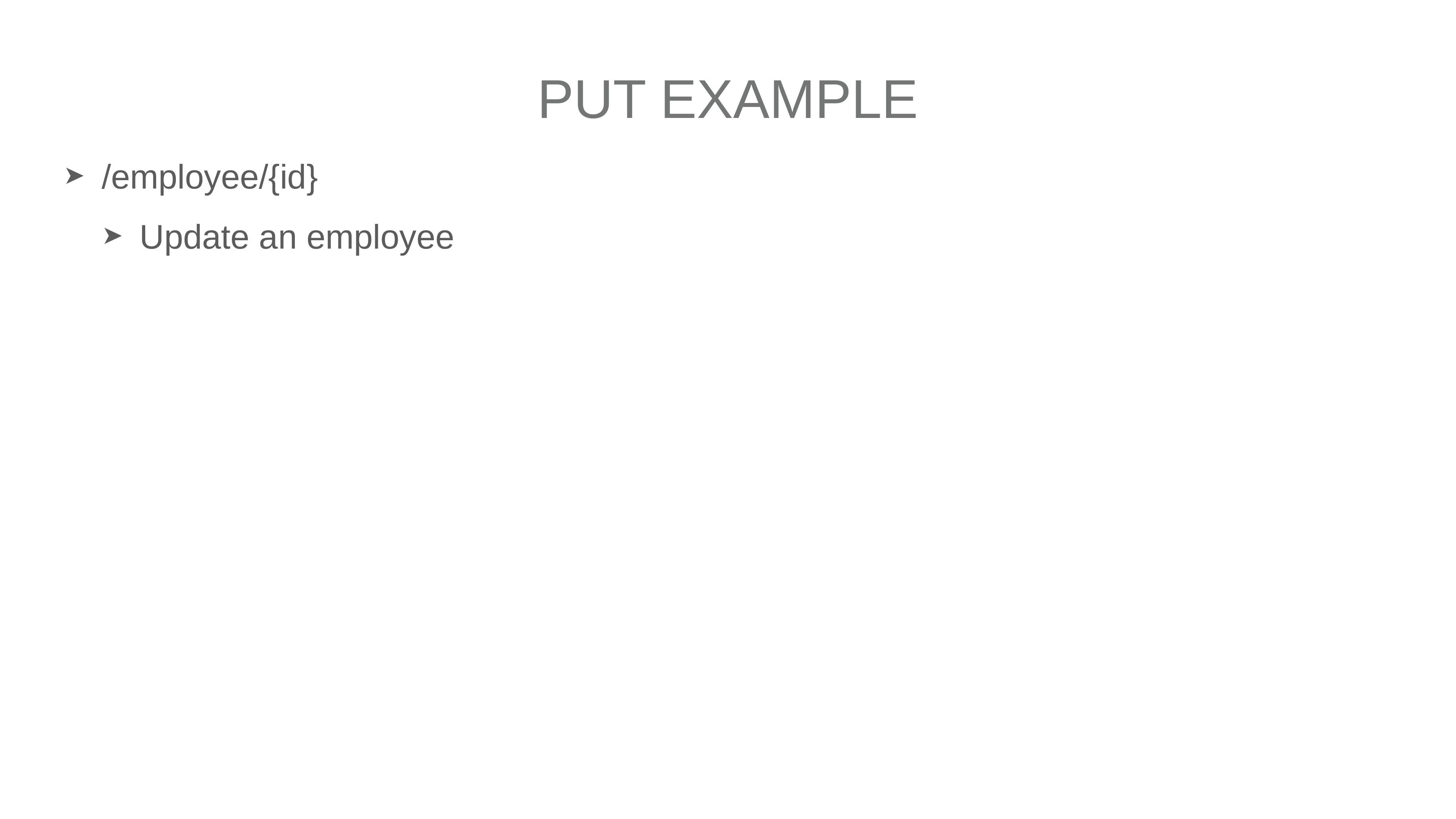

# Put Example

/employee/{id}
Update an employee